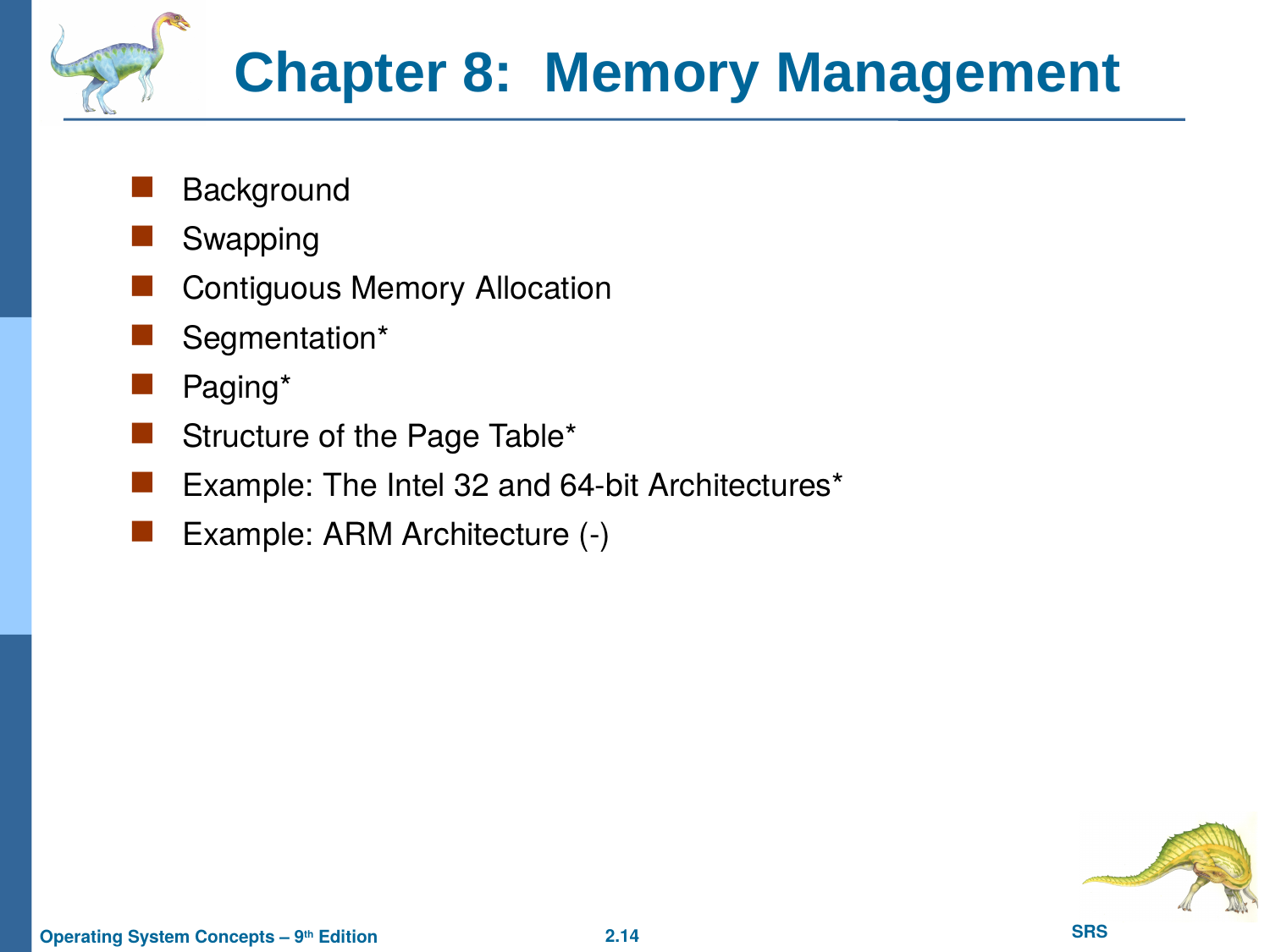

# Chapter 8:  Memory Management
Background
Swapping
Contiguous Memory Allocation
Segmentation*
Paging*
Structure of the Page Table*
Example: The Intel 32 and 64-bit Architectures*
Example: ARM Architecture (-)